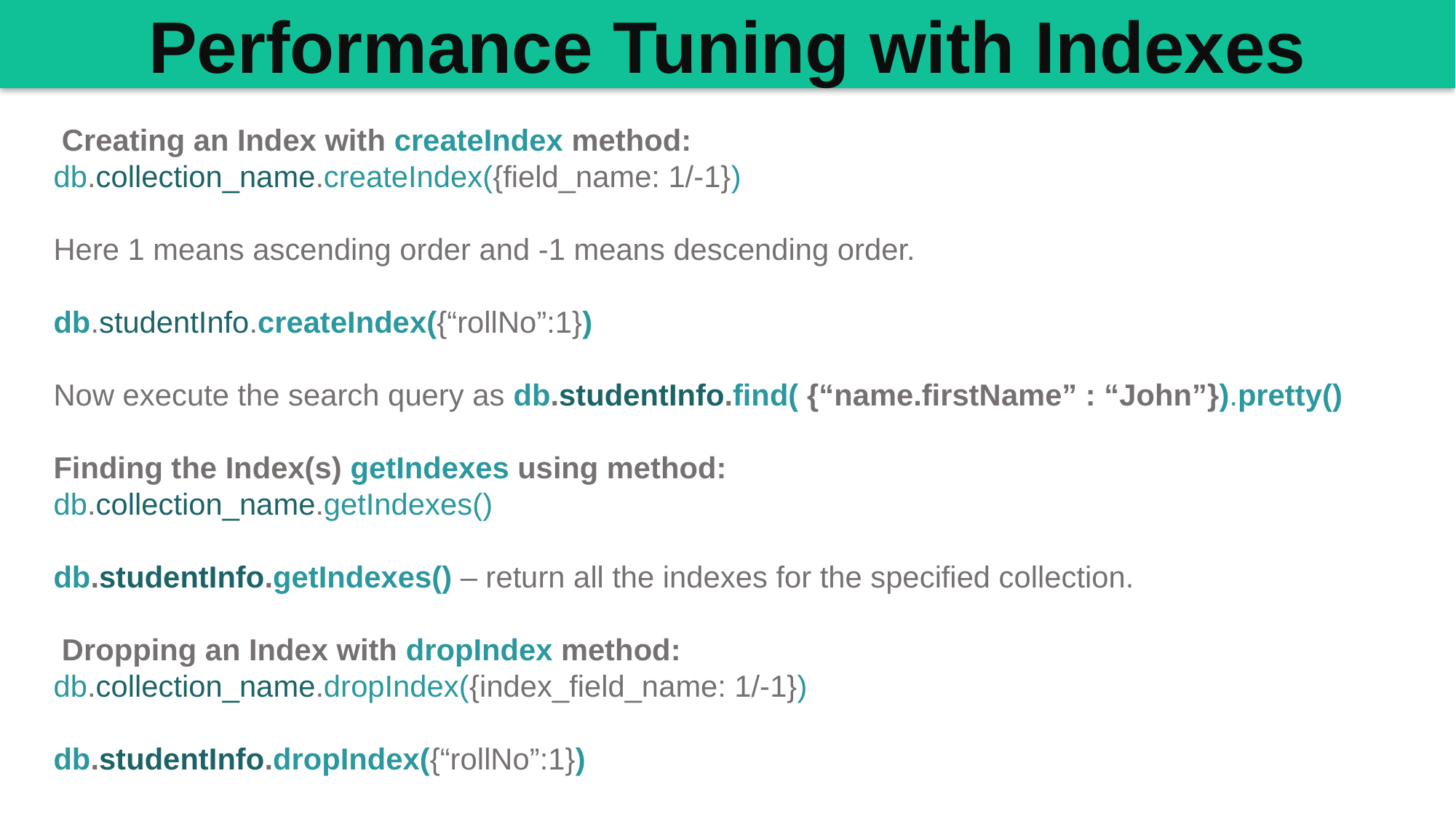

Performance Tuning with Indexes
 Creating an Index with createIndex method:
db.collection_name.createIndex({field_name: 1/-1})

Here 1 means ascending order and -1 means descending order.

db.studentInfo.createIndex({“rollNo”:1})

Now execute the search query as db.studentInfo.find( {“name.firstName” : “John”}).pretty()

Finding the Index(s) getIndexes using method:
db.collection_name.getIndexes()

db.studentInfo.getIndexes() – return all the indexes for the specified collection.

 Dropping an Index with dropIndex method:
db.collection_name.dropIndex({index_field_name: 1/-1})

db.studentInfo.dropIndex({“rollNo”:1})